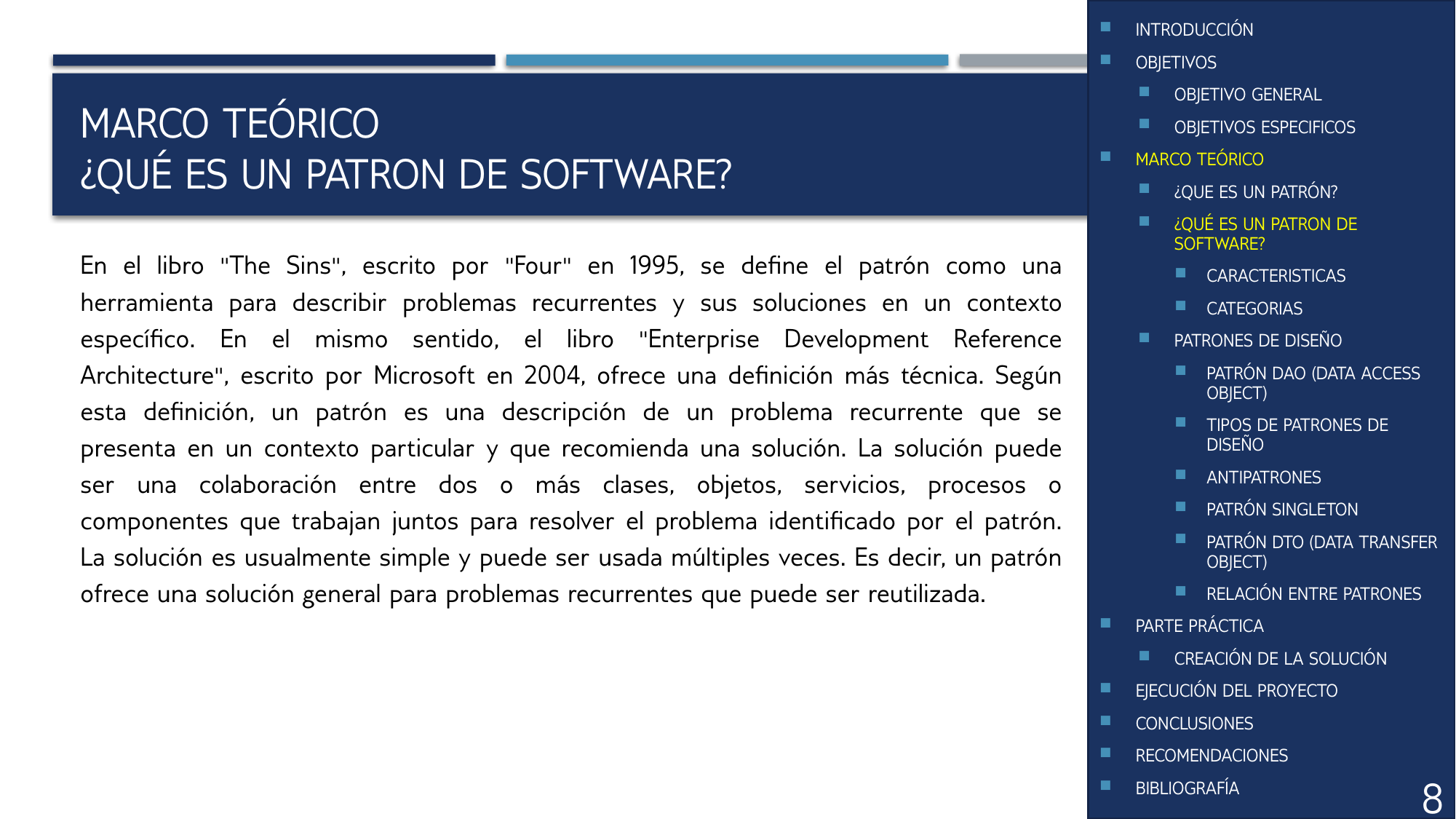

INTRODUCCIÓN
OBJETIVOS
OBJETIVO GENERAL
OBJETIVOS ESPECIFICOS
MARCO TEÓRICO
¿QUE ES UN PATRÓN?
¿QUÉ ES UN PATRON DE SOFTWARE?
CARACTERISTICAS
CATEGORIAS
PATRONES DE DISEÑO
PATRÓN DAO (DATA ACCESS OBJECT)
TIPOS DE PATRONES DE DISEÑO
ANTIPATRONES
PATRÓN SINGLETON
PATRÓN DTO (DATA TRANSFER OBJECT)
RELACIÓN ENTRE PATRONES
PARTE PRÁCTICA
CREACIÓN DE LA SOLUCIÓN
EJECUCIÓN DEL PROYECTO
CONCLUSIONES
RECOMENDACIONES
BIBLIOGRAFÍA
# MARCO TEÓRICO ¿QUÉ ES UN PATRON DE SOFTWARE?
En el libro "The Sins", escrito por "Four" en 1995, se define el patrón como una herramienta para describir problemas recurrentes y sus soluciones en un contexto específico. En el mismo sentido, el libro "Enterprise Development Reference Architecture", escrito por Microsoft en 2004, ofrece una definición más técnica. Según esta definición, un patrón es una descripción de un problema recurrente que se presenta en un contexto particular y que recomienda una solución. La solución puede ser una colaboración entre dos o más clases, objetos, servicios, procesos o componentes que trabajan juntos para resolver el problema identificado por el patrón. La solución es usualmente simple y puede ser usada múltiples veces. Es decir, un patrón ofrece una solución general para problemas recurrentes que puede ser reutilizada.
8
8